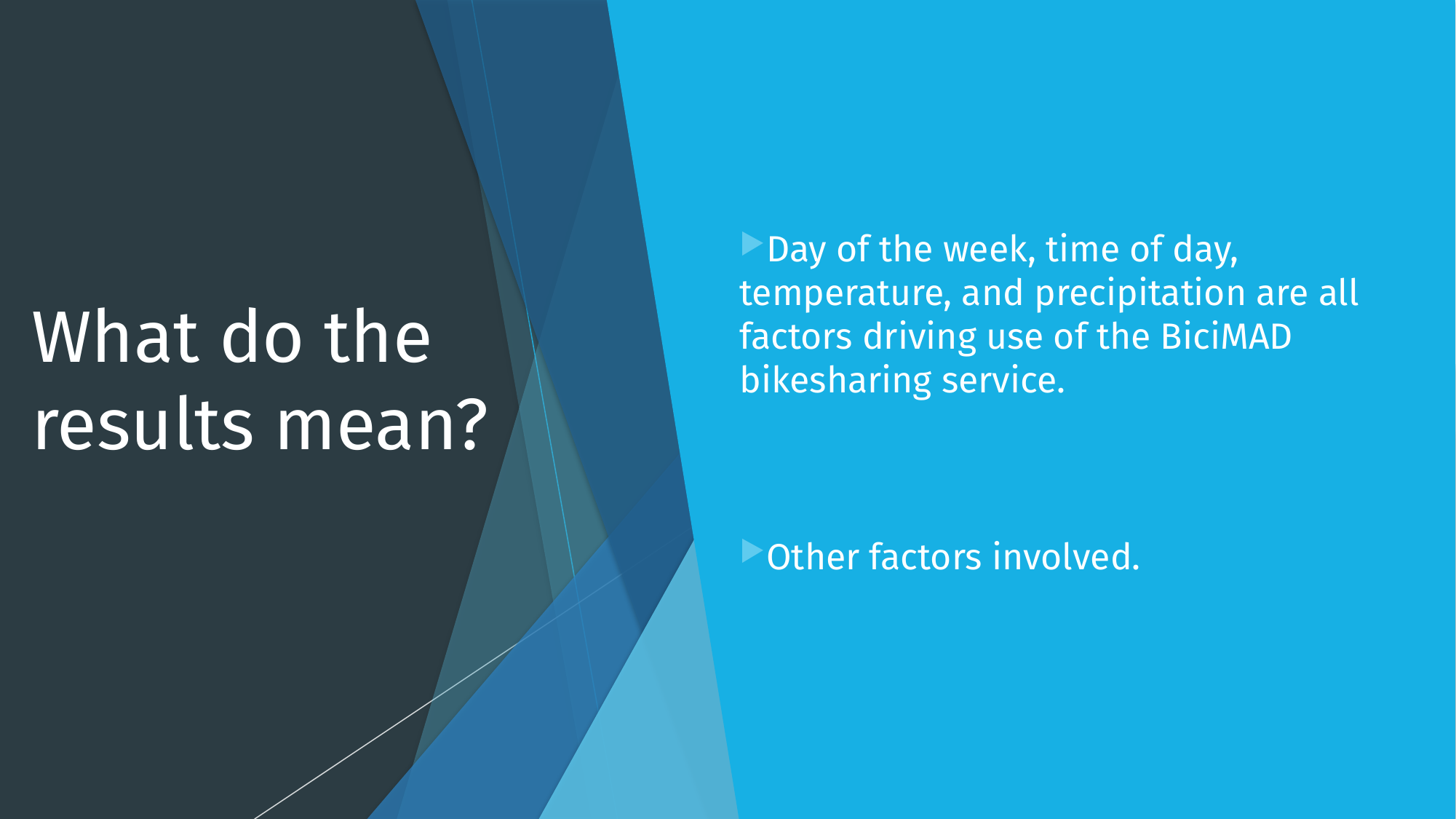

# What do the results mean?

Day of the week, time of day, temperature, and precipitation are all factors driving use of the BiciMAD bikesharing service.

Other factors involved.